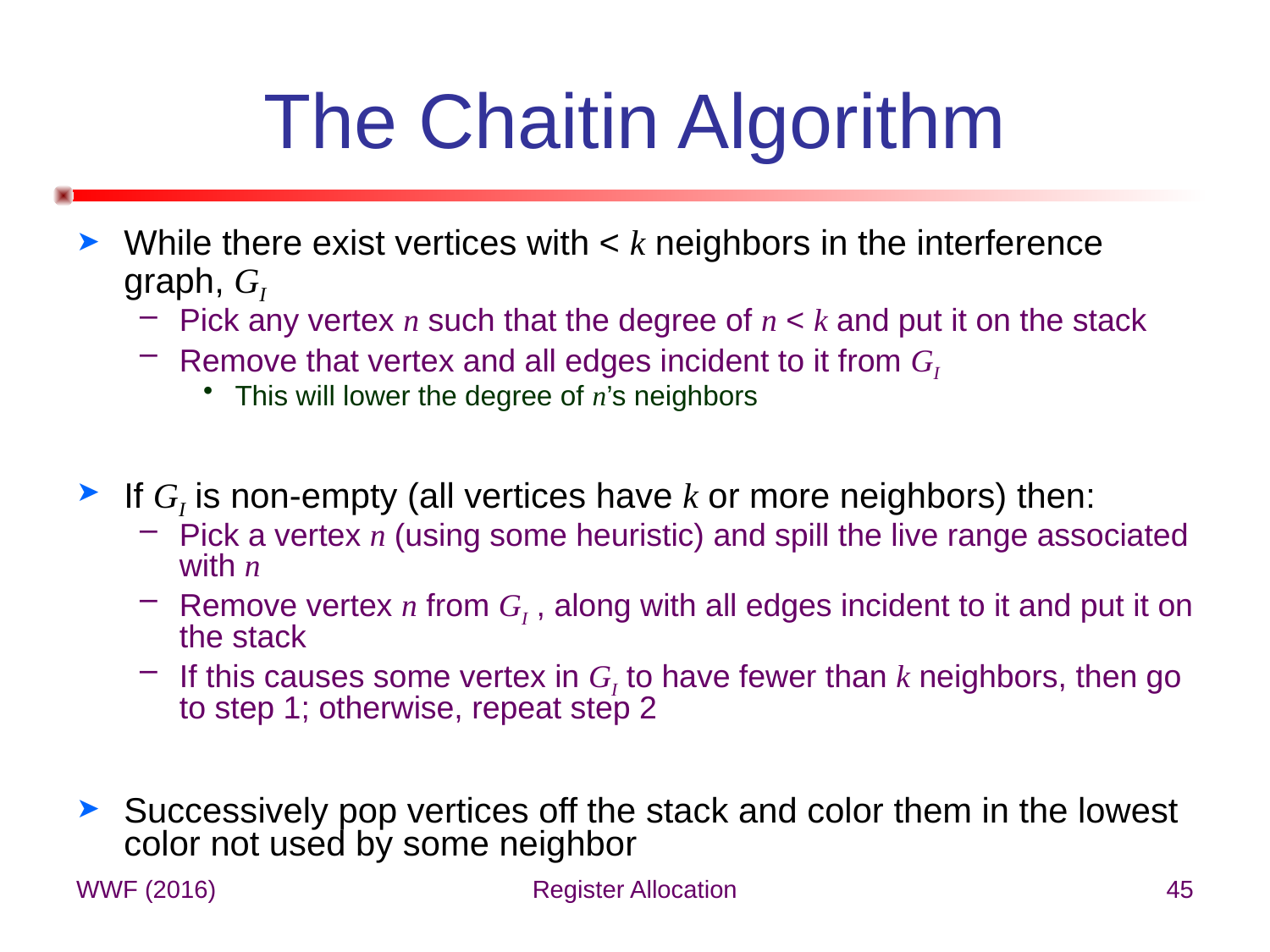

# The Chaitin Algorithm
While there exist vertices with < k neighbors in the interference graph, GI
Pick any vertex n such that the degree of n < k and put it on the stack
Remove that vertex and all edges incident to it from GI
This will lower the degree of n’s neighbors

If GI is non-empty (all vertices have k or more neighbors) then:
Pick a vertex n (using some heuristic) and spill the live range associated with n
Remove vertex n from GI , along with all edges incident to it and put it on the stack
If this causes some vertex in GI to have fewer than k neighbors, then go to step 1; otherwise, repeat step 2

Successively pop vertices off the stack and color them in the lowest color not used by some neighbor
WWF (2016)
Register Allocation
45